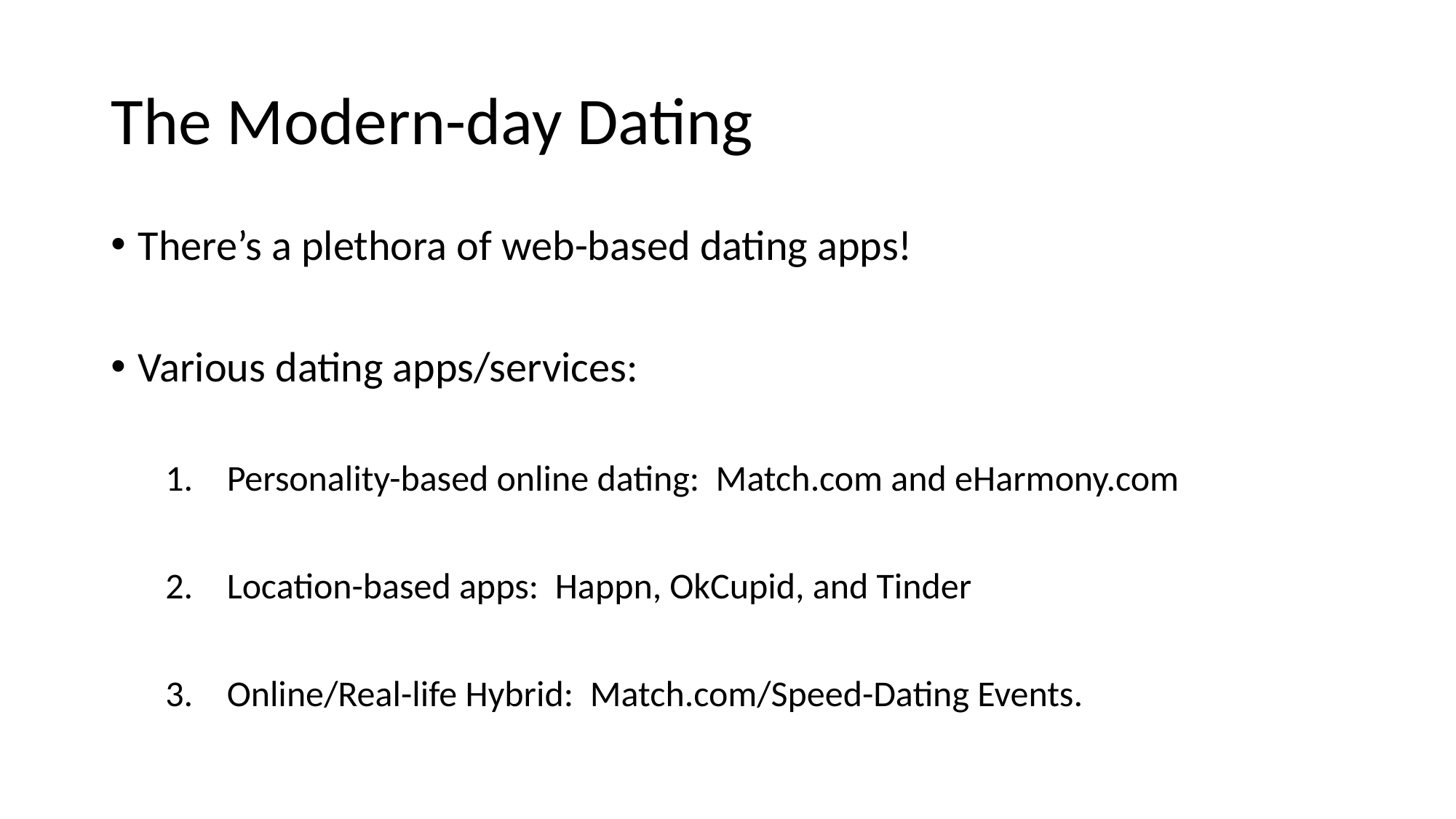

# The Modern-day Dating
There’s a plethora of web-based dating apps!

Various dating apps/services:

Personality-based online dating:  Match.com and eHarmony.com

Location-based apps:  Happn, OkCupid, and Tinder

Online/Real-life Hybrid:  Match.com/Speed-Dating Events.